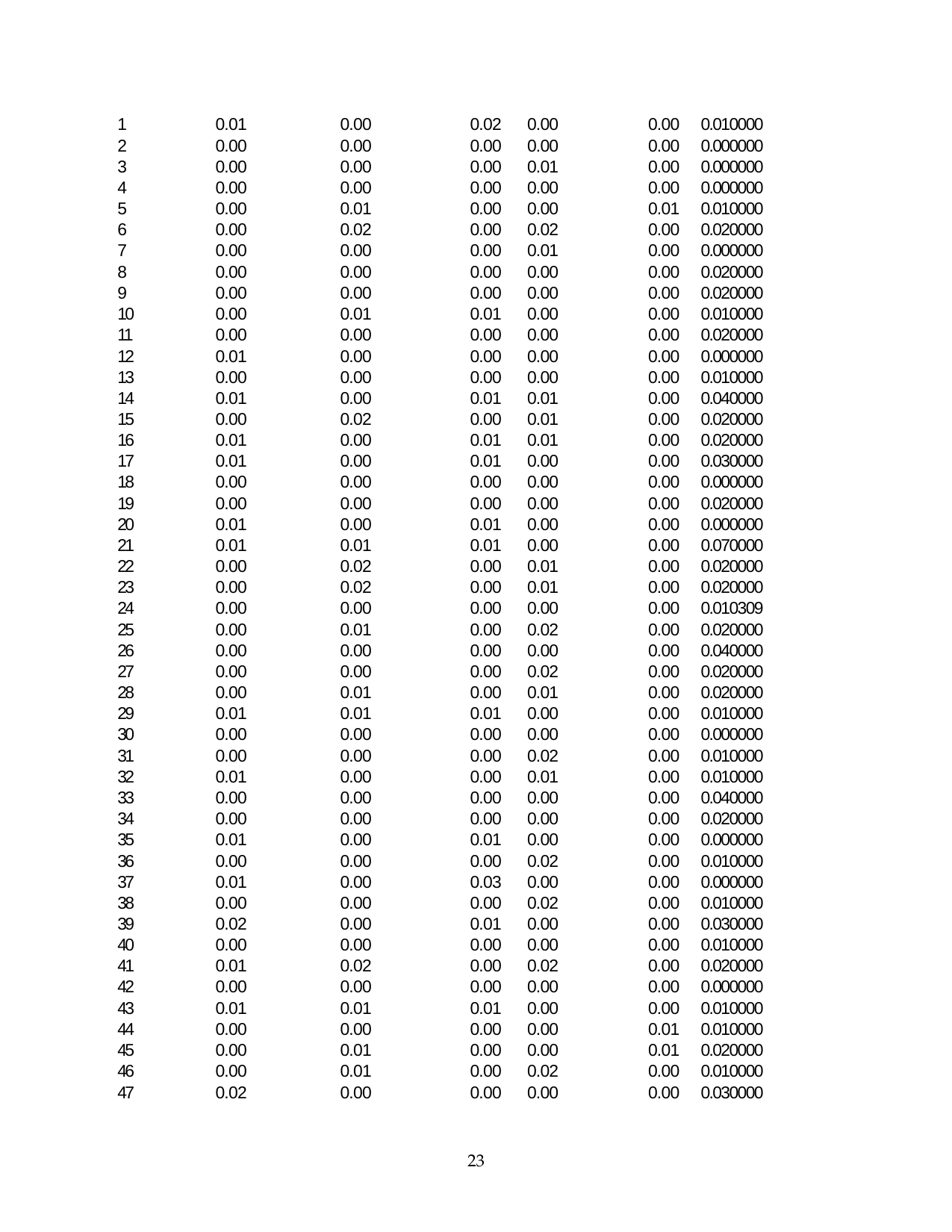

| 1 | 0.01 | 0.00 | 0.02 | 0.00 | 0.00 | 0.010000 |
| --- | --- | --- | --- | --- | --- | --- |
| 2 | 0.00 | 0.00 | 0.00 | 0.00 | 0.00 | 0.000000 |
| 3 | 0.00 | 0.00 | 0.00 | 0.01 | 0.00 | 0.000000 |
| 4 | 0.00 | 0.00 | 0.00 | 0.00 | 0.00 | 0.000000 |
| 5 | 0.00 | 0.01 | 0.00 | 0.00 | 0.01 | 0.010000 |
| 6 | 0.00 | 0.02 | 0.00 | 0.02 | 0.00 | 0.020000 |
| 7 | 0.00 | 0.00 | 0.00 | 0.01 | 0.00 | 0.000000 |
| 8 | 0.00 | 0.00 | 0.00 | 0.00 | 0.00 | 0.020000 |
| 9 | 0.00 | 0.00 | 0.00 | 0.00 | 0.00 | 0.020000 |
| 10 | 0.00 | 0.01 | 0.01 | 0.00 | 0.00 | 0.010000 |
| 11 | 0.00 | 0.00 | 0.00 | 0.00 | 0.00 | 0.020000 |
| 12 | 0.01 | 0.00 | 0.00 | 0.00 | 0.00 | 0.000000 |
| 13 | 0.00 | 0.00 | 0.00 | 0.00 | 0.00 | 0.010000 |
| 14 | 0.01 | 0.00 | 0.01 | 0.01 | 0.00 | 0.040000 |
| 15 | 0.00 | 0.02 | 0.00 | 0.01 | 0.00 | 0.020000 |
| 16 | 0.01 | 0.00 | 0.01 | 0.01 | 0.00 | 0.020000 |
| 17 | 0.01 | 0.00 | 0.01 | 0.00 | 0.00 | 0.030000 |
| 18 | 0.00 | 0.00 | 0.00 | 0.00 | 0.00 | 0.000000 |
| 19 | 0.00 | 0.00 | 0.00 | 0.00 | 0.00 | 0.020000 |
| 20 | 0.01 | 0.00 | 0.01 | 0.00 | 0.00 | 0.000000 |
| 21 | 0.01 | 0.01 | 0.01 | 0.00 | 0.00 | 0.070000 |
| 22 | 0.00 | 0.02 | 0.00 | 0.01 | 0.00 | 0.020000 |
| 23 | 0.00 | 0.02 | 0.00 | 0.01 | 0.00 | 0.020000 |
| 24 | 0.00 | 0.00 | 0.00 | 0.00 | 0.00 | 0.010309 |
| 25 | 0.00 | 0.01 | 0.00 | 0.02 | 0.00 | 0.020000 |
| 26 | 0.00 | 0.00 | 0.00 | 0.00 | 0.00 | 0.040000 |
| 27 | 0.00 | 0.00 | 0.00 | 0.02 | 0.00 | 0.020000 |
| 28 | 0.00 | 0.01 | 0.00 | 0.01 | 0.00 | 0.020000 |
| 29 | 0.01 | 0.01 | 0.01 | 0.00 | 0.00 | 0.010000 |
| 30 | 0.00 | 0.00 | 0.00 | 0.00 | 0.00 | 0.000000 |
| 31 | 0.00 | 0.00 | 0.00 | 0.02 | 0.00 | 0.010000 |
| 32 | 0.01 | 0.00 | 0.00 | 0.01 | 0.00 | 0.010000 |
| 33 | 0.00 | 0.00 | 0.00 | 0.00 | 0.00 | 0.040000 |
| 34 | 0.00 | 0.00 | 0.00 | 0.00 | 0.00 | 0.020000 |
| 35 | 0.01 | 0.00 | 0.01 | 0.00 | 0.00 | 0.000000 |
| 36 | 0.00 | 0.00 | 0.00 | 0.02 | 0.00 | 0.010000 |
| 37 | 0.01 | 0.00 | 0.03 | 0.00 | 0.00 | 0.000000 |
| 38 | 0.00 | 0.00 | 0.00 | 0.02 | 0.00 | 0.010000 |
| 39 | 0.02 | 0.00 | 0.01 | 0.00 | 0.00 | 0.030000 |
| 40 | 0.00 | 0.00 | 0.00 | 0.00 | 0.00 | 0.010000 |
| 41 | 0.01 | 0.02 | 0.00 | 0.02 | 0.00 | 0.020000 |
| 42 | 0.00 | 0.00 | 0.00 | 0.00 | 0.00 | 0.000000 |
| 43 | 0.01 | 0.01 | 0.01 | 0.00 | 0.00 | 0.010000 |
| 44 | 0.00 | 0.00 | 0.00 | 0.00 | 0.01 | 0.010000 |
| 45 | 0.00 | 0.01 | 0.00 | 0.00 | 0.01 | 0.020000 |
| 46 | 0.00 | 0.01 | 0.00 | 0.02 | 0.00 | 0.010000 |
| 47 | 0.02 | 0.00 | 0.00 | 0.00 | 0.00 | 0.030000 |
23